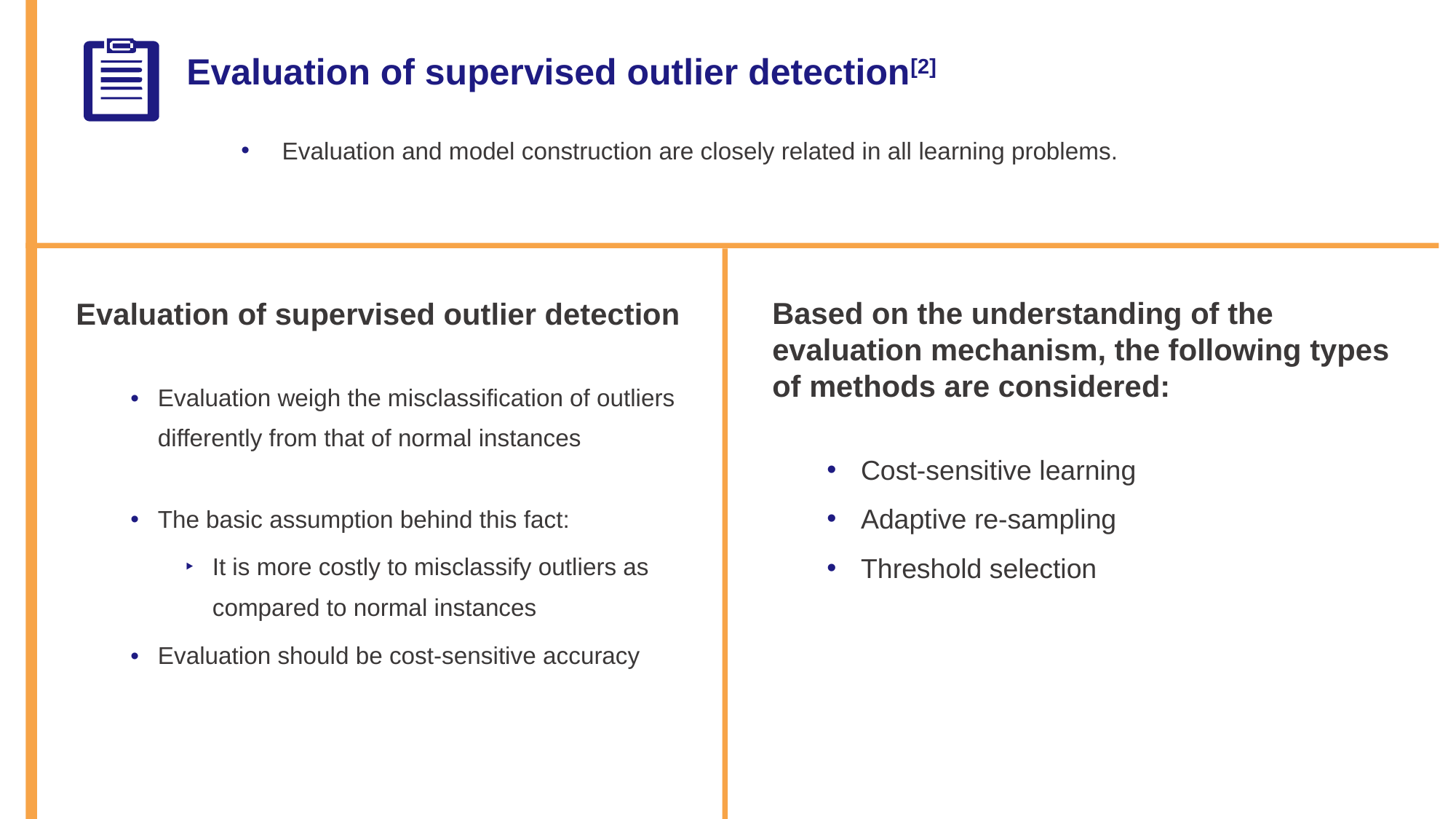

Evaluation of supervised outlier detection[2]

Evaluation and model construction are closely related in all learning problems.

Based on the understanding of the evaluation mechanism, the following types of methods are considered:

Cost-sensitive learning
Adaptive re-sampling
Threshold selection
Evaluation of supervised outlier detection

Evaluation weigh the misclassification of outliers differently from that of normal instances

The basic assumption behind this fact:
It is more costly to misclassify outliers as compared to normal instances
Evaluation should be cost-sensitive accuracy